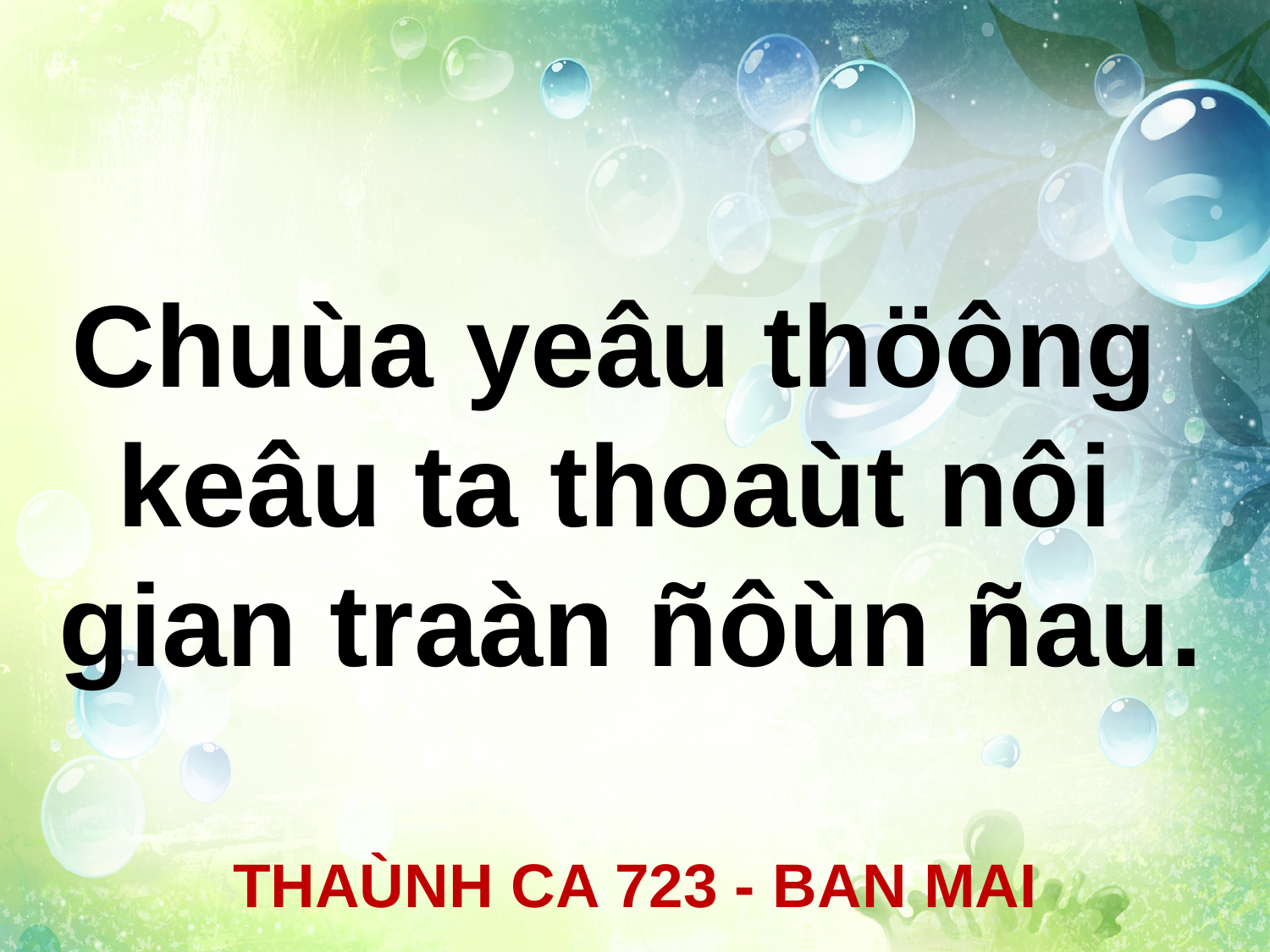

Chuùa yeâu thöông
keâu ta thoaùt nôi
gian traàn ñôùn ñau.
THAÙNH CA 723 - BAN MAI